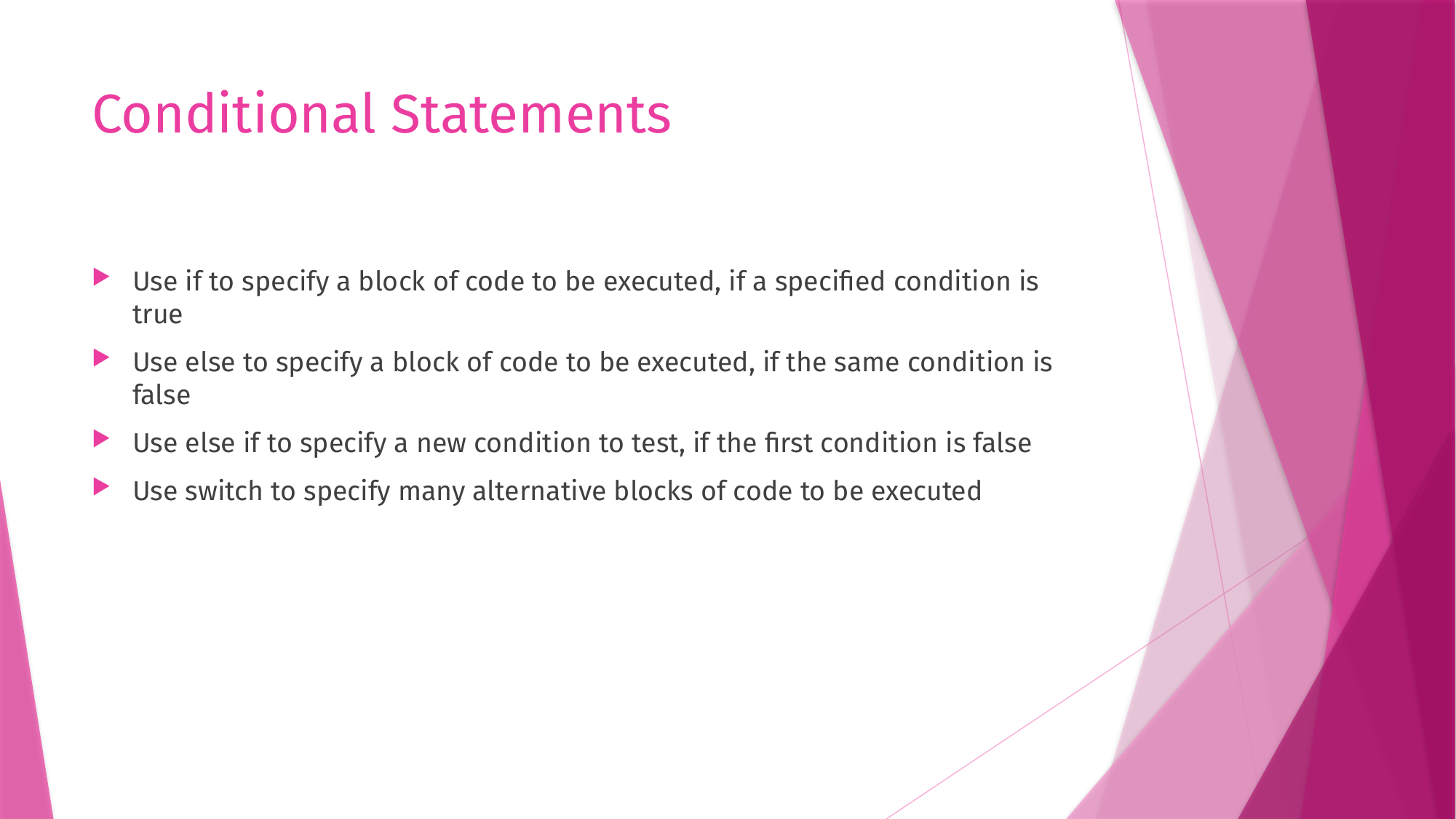

# Conditional Statements
Use if to specify a block of code to be executed, if a specified condition is true
Use else to specify a block of code to be executed, if the same condition is false
Use else if to specify a new condition to test, if the first condition is false
Use switch to specify many alternative blocks of code to be executed